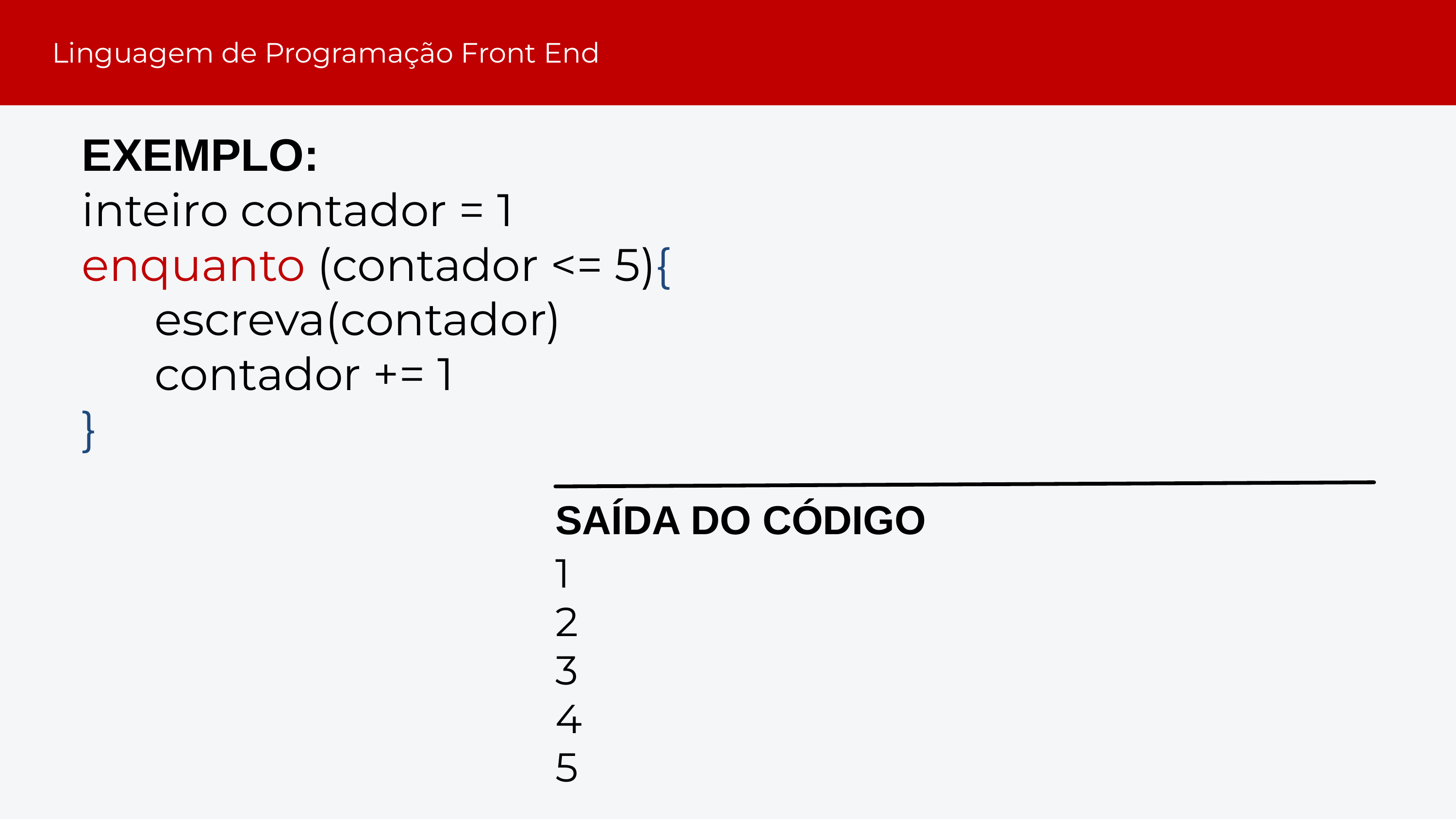

Linguagem de Programação Front End
EXEMPLO:
inteiro contador = 1
enquanto (contador <= 5){
	escreva(contador)
	contador += 1
}

SAÍDA DO CÓDIGO

1
2
3
4
5